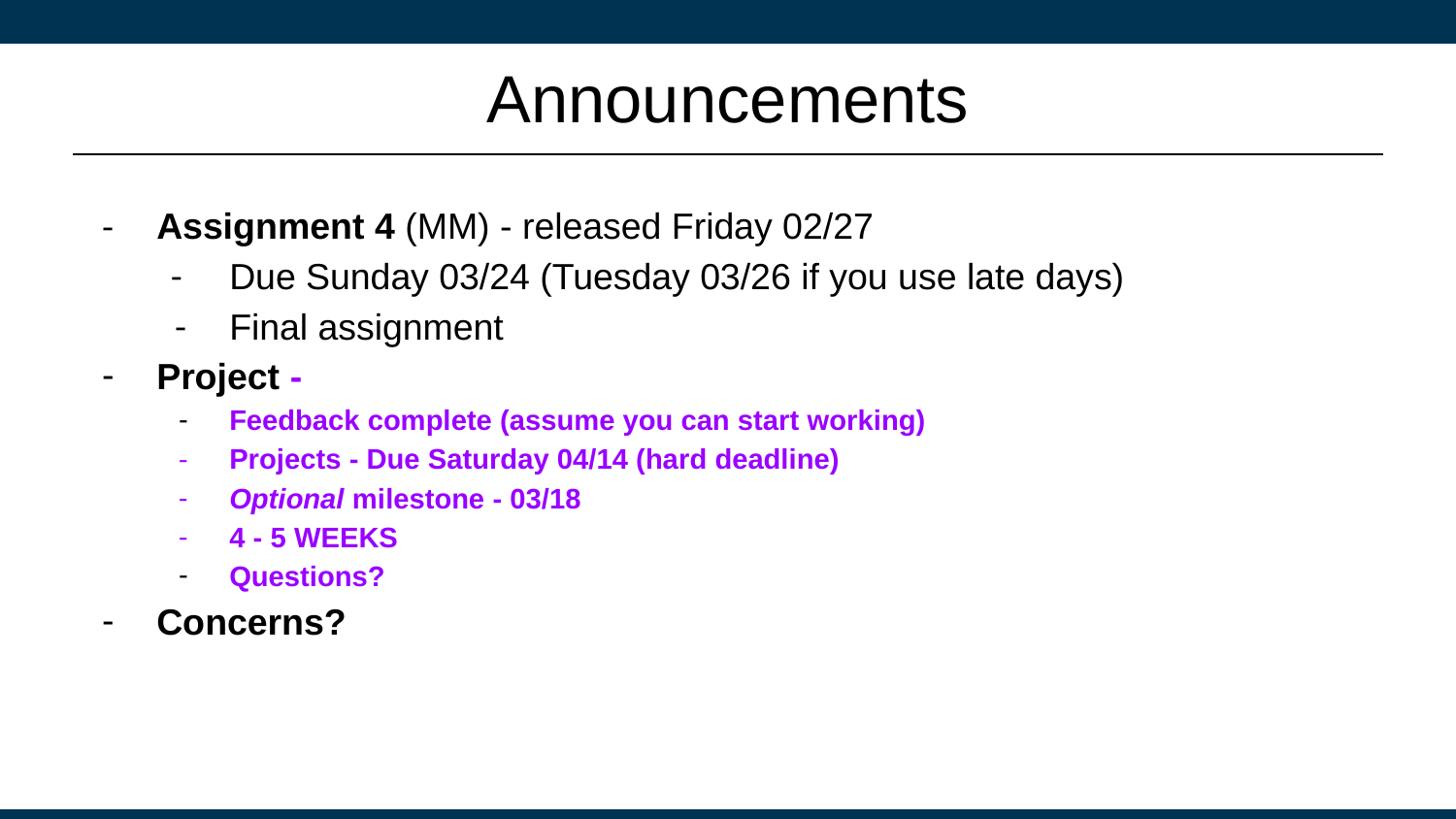

# Announcements
Assignment 4 (MM) - released Friday 02/27
Due Sunday 03/24 (Tuesday 03/26 if you use late days)
Final assignment
Project -
Feedback complete (assume you can start working)
Projects - Due Saturday 04/14 (hard deadline)
Optional milestone - 03/18
4 - 5 WEEKS
Questions?
Concerns?